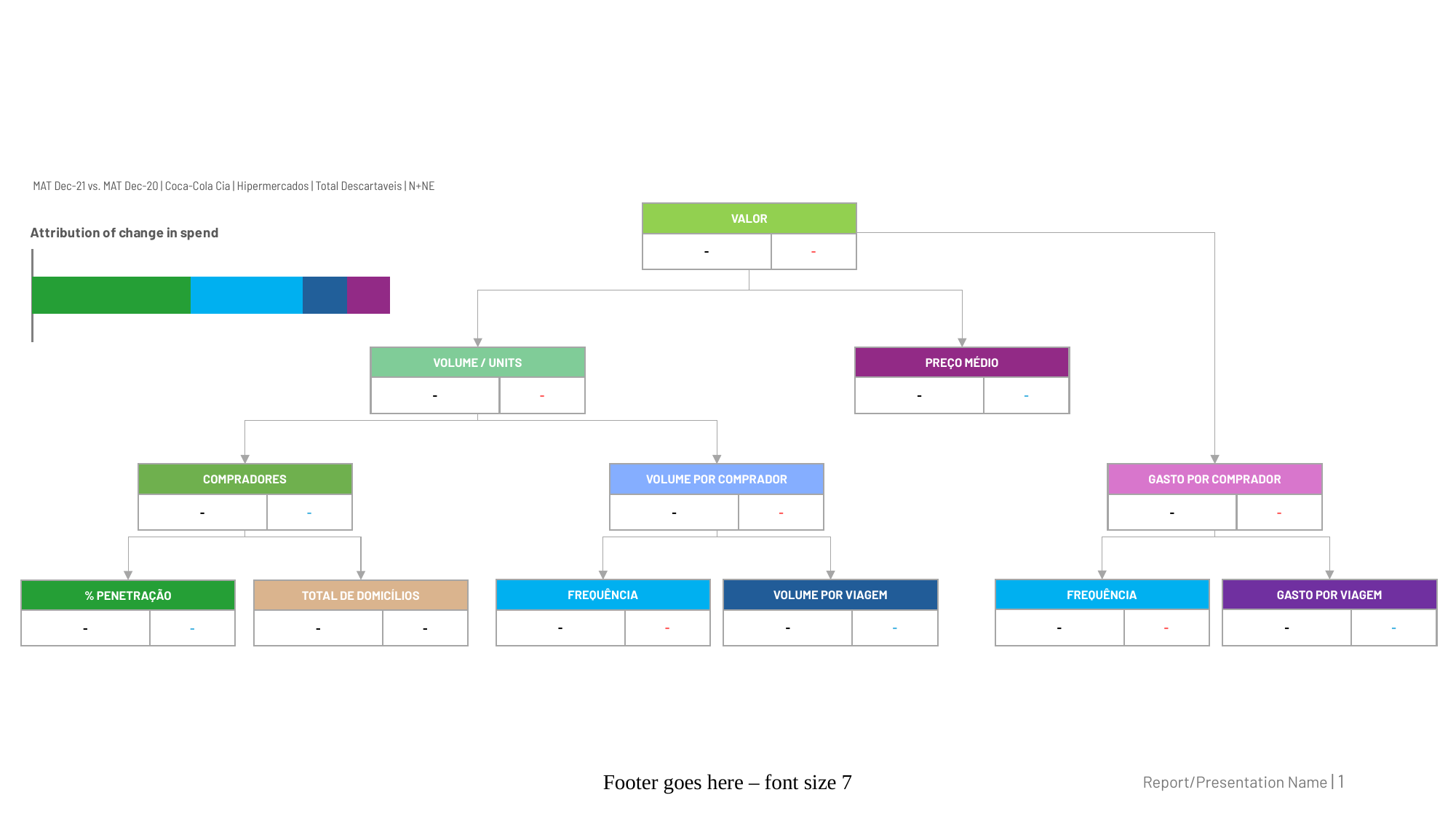

MAT Dec-21 vs. MAT Dec-20 | Coca-Cola Cia | Hipermercados | Total Descartaveis | N+NE
VALOR
-
-
VOLUME / UNITS
-
-
PREÇO MÉDIO
-
-
COMPRADORES
-
-
VOLUME POR COMPRADOR
-
-
GASTO POR COMPRADOR
-
-
FREQUÊNCIA
-
-
GASTO POR VIAGEM
-
-
FREQUÊNCIA
-
-
VOLUME POR VIAGEM
-
-
% PENETRAÇÃO
-
-
TOTAL DE DOMICÍLIOS
-
-

### Chart: Attribution of change in spend

| Category | Penetração | Frequência | Volume Médio por Ato | Preço Médio |
|---|---|---|---|---|
Footer goes here – font size 7
Report/Presentation Name | 1